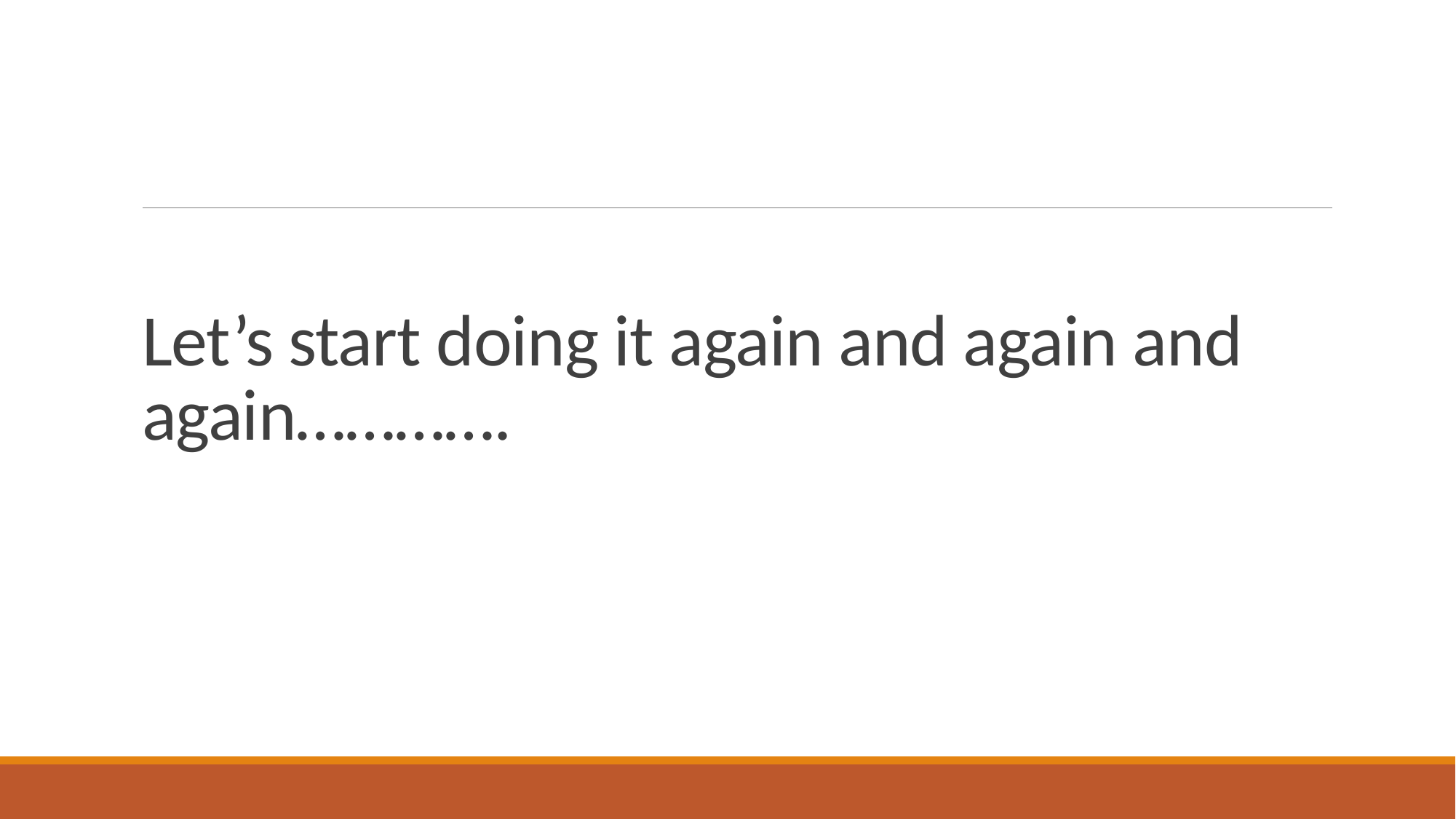

# Let’s start doing it again and again and again………….